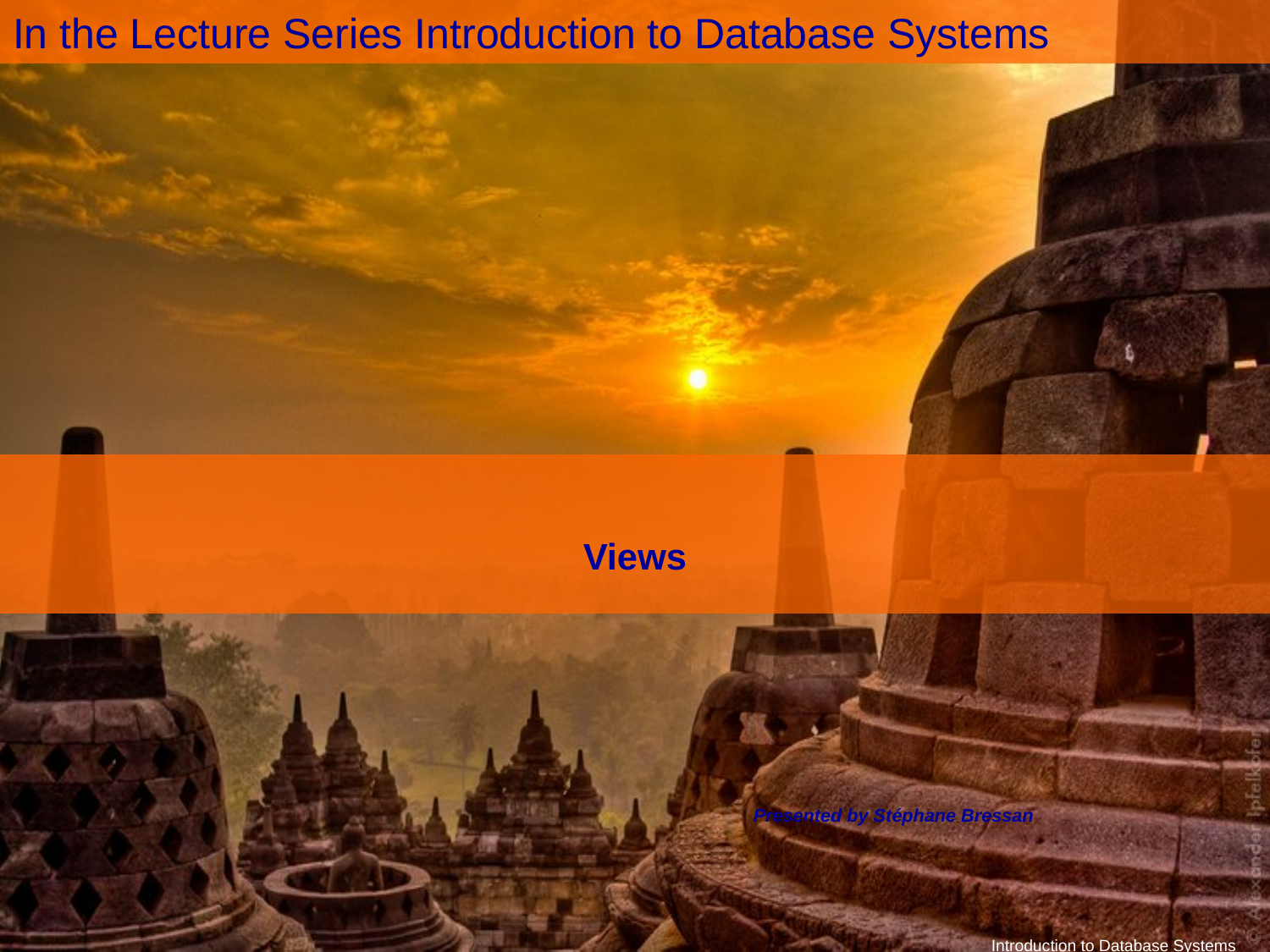

# In the Lecture Series Introduction to Database Systems
Views
Presented by Stéphane Bressan
Introduction to Database Systems